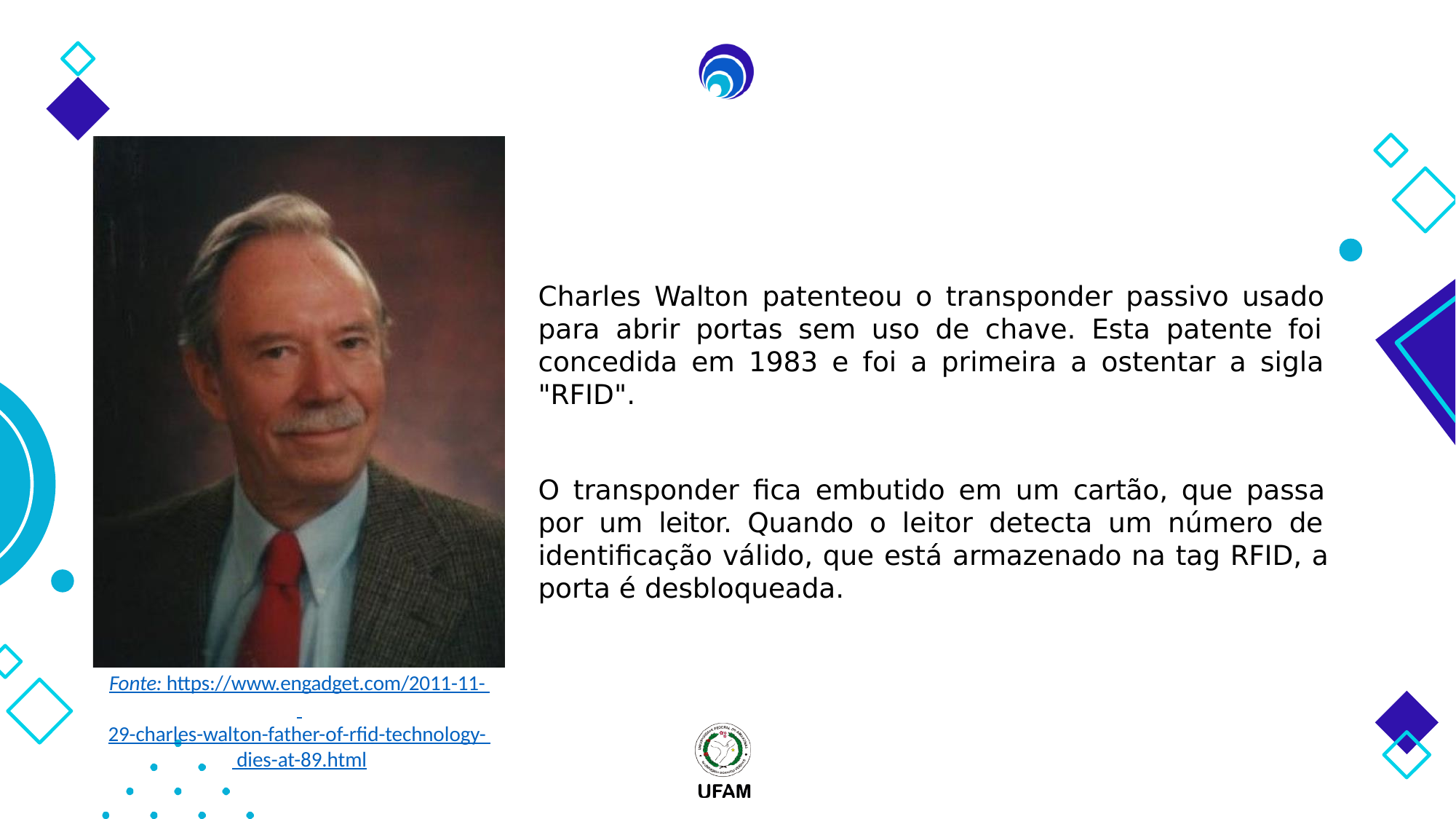

# Charles Walton patenteou o transponder passivo usado  para abrir portas sem uso de chave. Esta patente foi  concedida em 1983 e foi a primeira a ostentar a sigla  "RFID".
O transponder fica embutido em um cartão, que passa  por um leitor. Quando o leitor detecta um número de  identificação válido, que está armazenado na tag RFID, a  porta é desbloqueada.
Fonte: https://www.engadget.com/2011-11-  29-charles-walton-father-of-rfid-technology-  dies-at-89.html